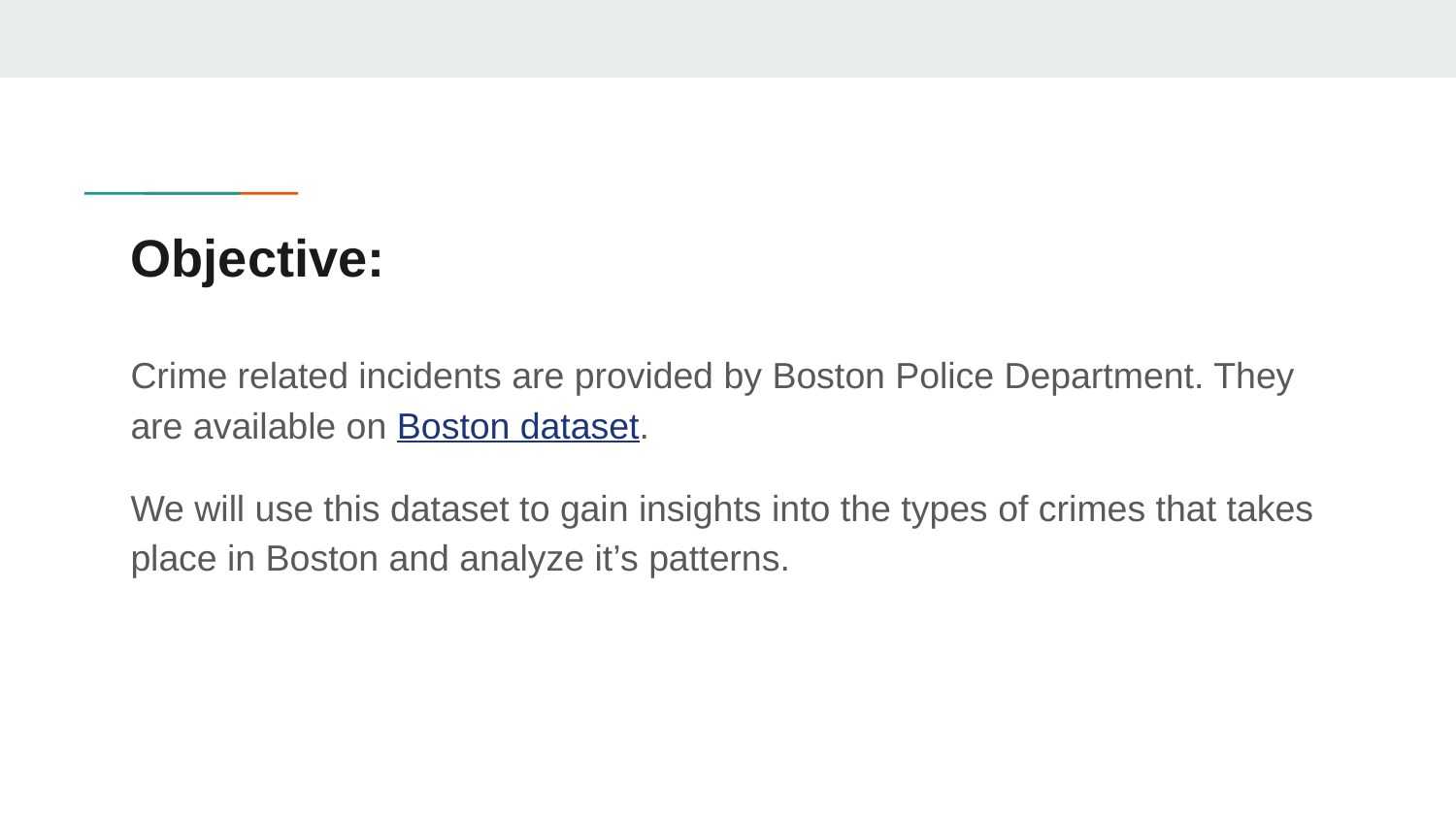

# Objective:
Crime related incidents are provided by Boston Police Department. They are available on Boston dataset.
We will use this dataset to gain insights into the types of crimes that takes place in Boston and analyze it’s patterns.